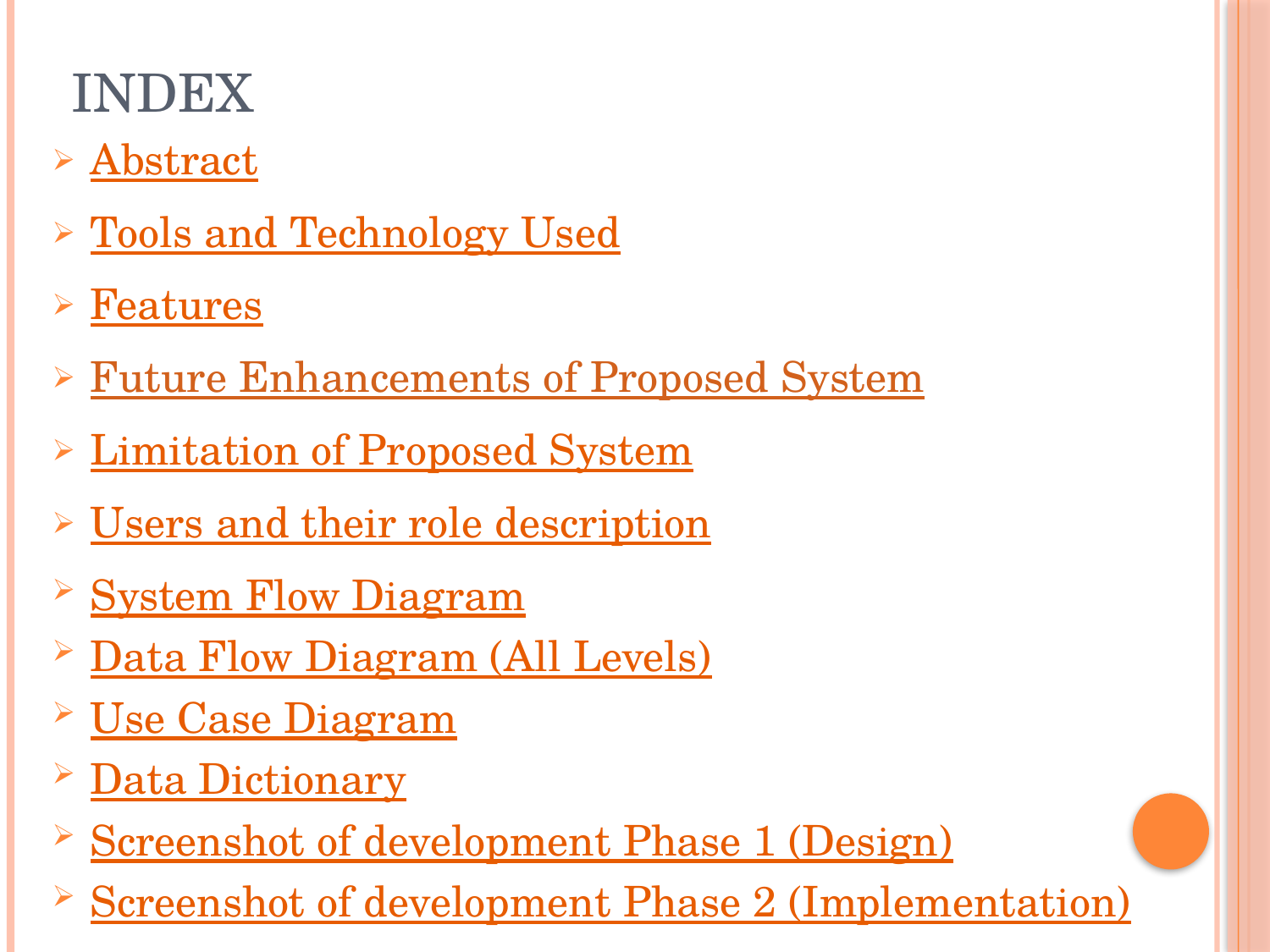

# INDEX
Abstract
Tools and Technology Used
Features
Future Enhancements of Proposed System
Limitation of Proposed System
Users and their role description
System Flow Diagram
Data Flow Diagram (All Levels)
Use Case Diagram
Data Dictionary
Screenshot of development Phase 1 (Design)
Screenshot of development Phase 2 (Implementation)